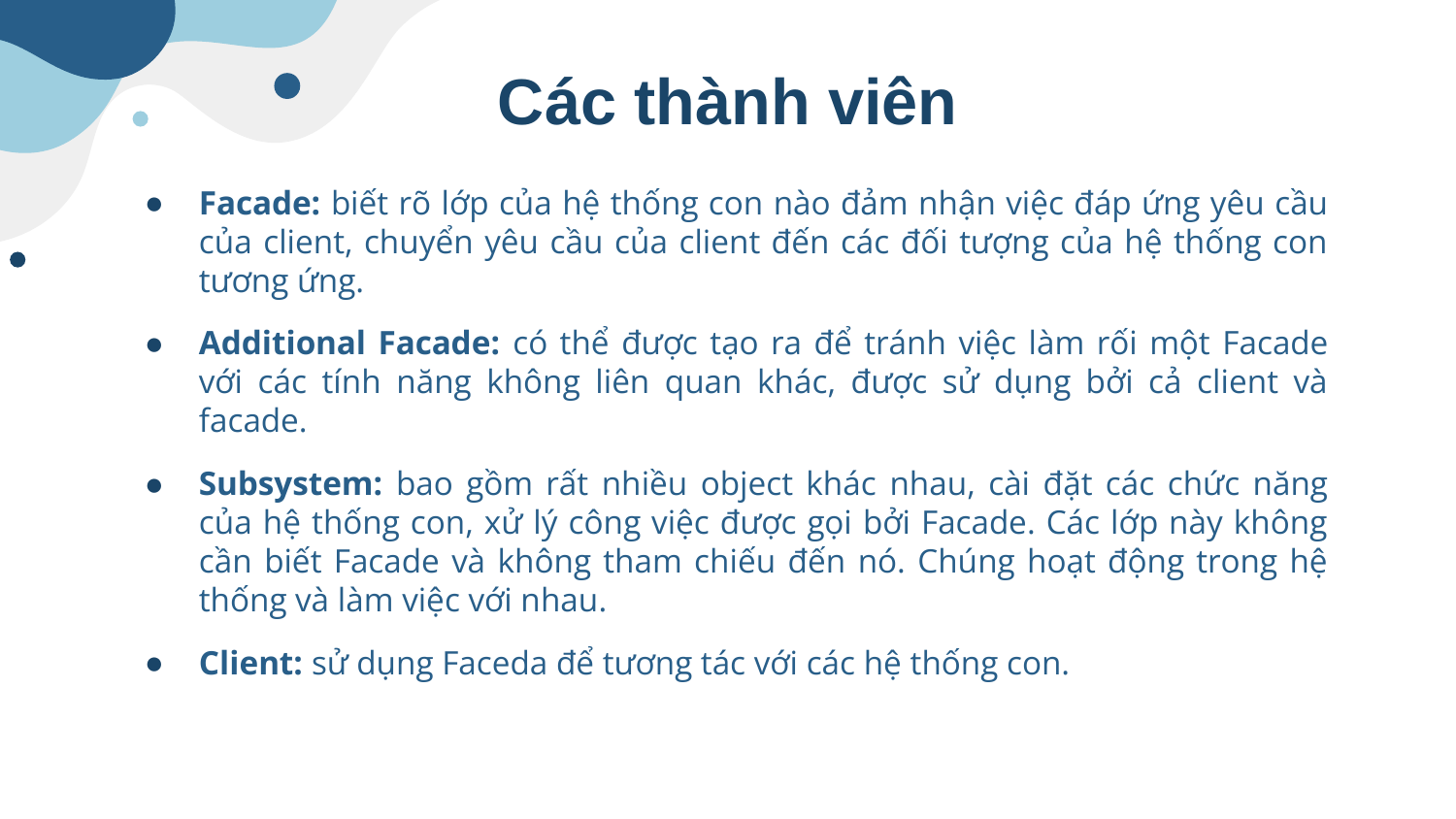

# Các thành viên
Facade: biết rõ lớp của hệ thống con nào đảm nhận việc đáp ứng yêu cầu của client, chuyển yêu cầu của client đến các đối tượng của hệ thống con tương ứng.
Additional Facade: có thể được tạo ra để tránh việc làm rối một Facade với các tính năng không liên quan khác, được sử dụng bởi cả client và facade.
Subsystem: bao gồm rất nhiều object khác nhau, cài đặt các chức năng của hệ thống con, xử lý công việc được gọi bởi Facade. Các lớp này không cần biết Facade và không tham chiếu đến nó. Chúng hoạt động trong hệ thống và làm việc với nhau.
Client: sử dụng Faceda để tương tác với các hệ thống con.